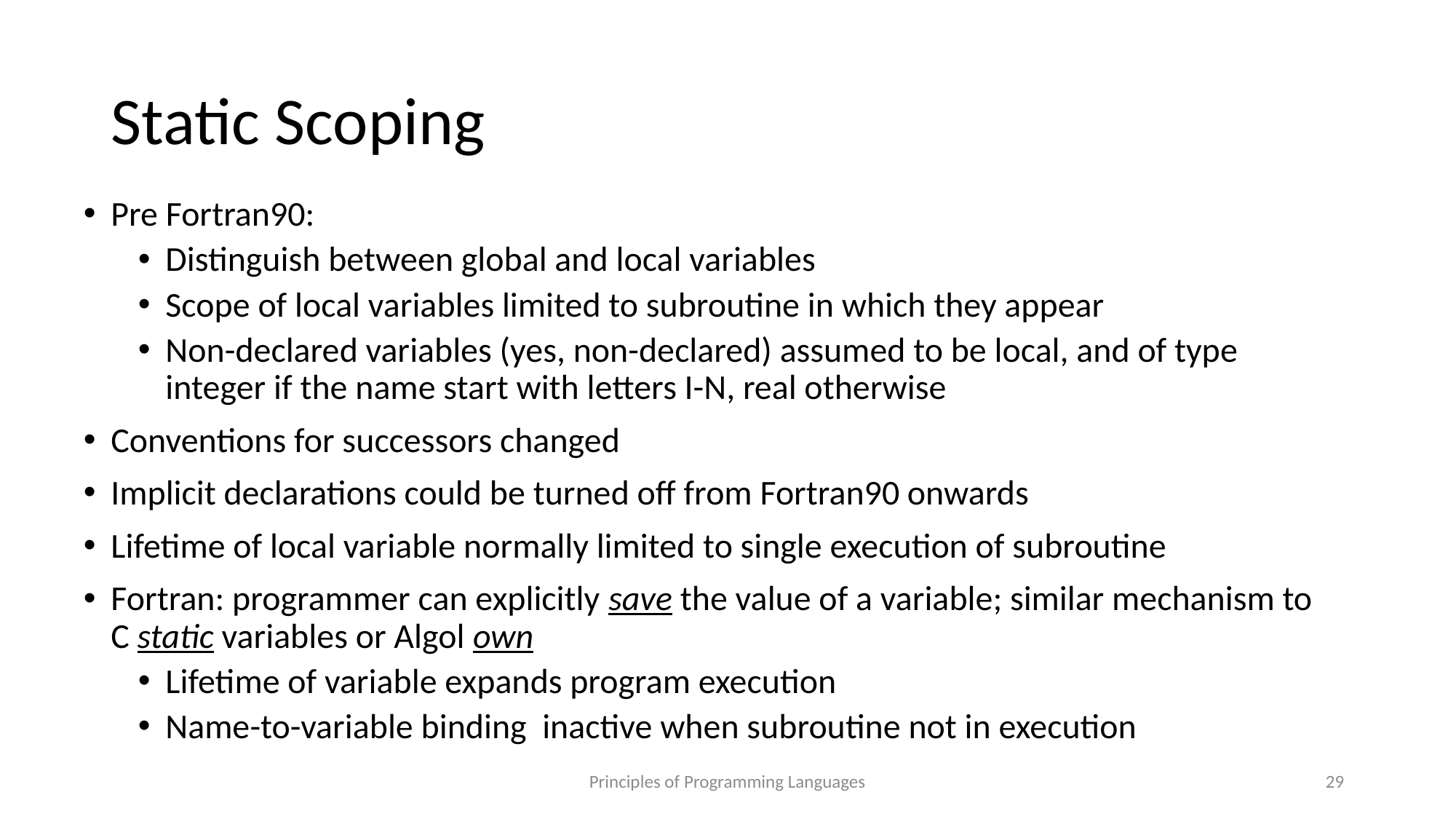

# Static Scoping
Pre Fortran90:
Distinguish between global and local variables
Scope of local variables limited to subroutine in which they appear
Non-declared variables (yes, non-declared) assumed to be local, and of type integer if the name start with letters I-N, real otherwise
Conventions for successors changed
Implicit declarations could be turned off from Fortran90 onwards
Lifetime of local variable normally limited to single execution of subroutine
Fortran: programmer can explicitly save the value of a variable; similar mechanism to C static variables or Algol own
Lifetime of variable expands program execution
Name-to-variable binding  inactive when subroutine not in execution
Principles of Programming Languages
29